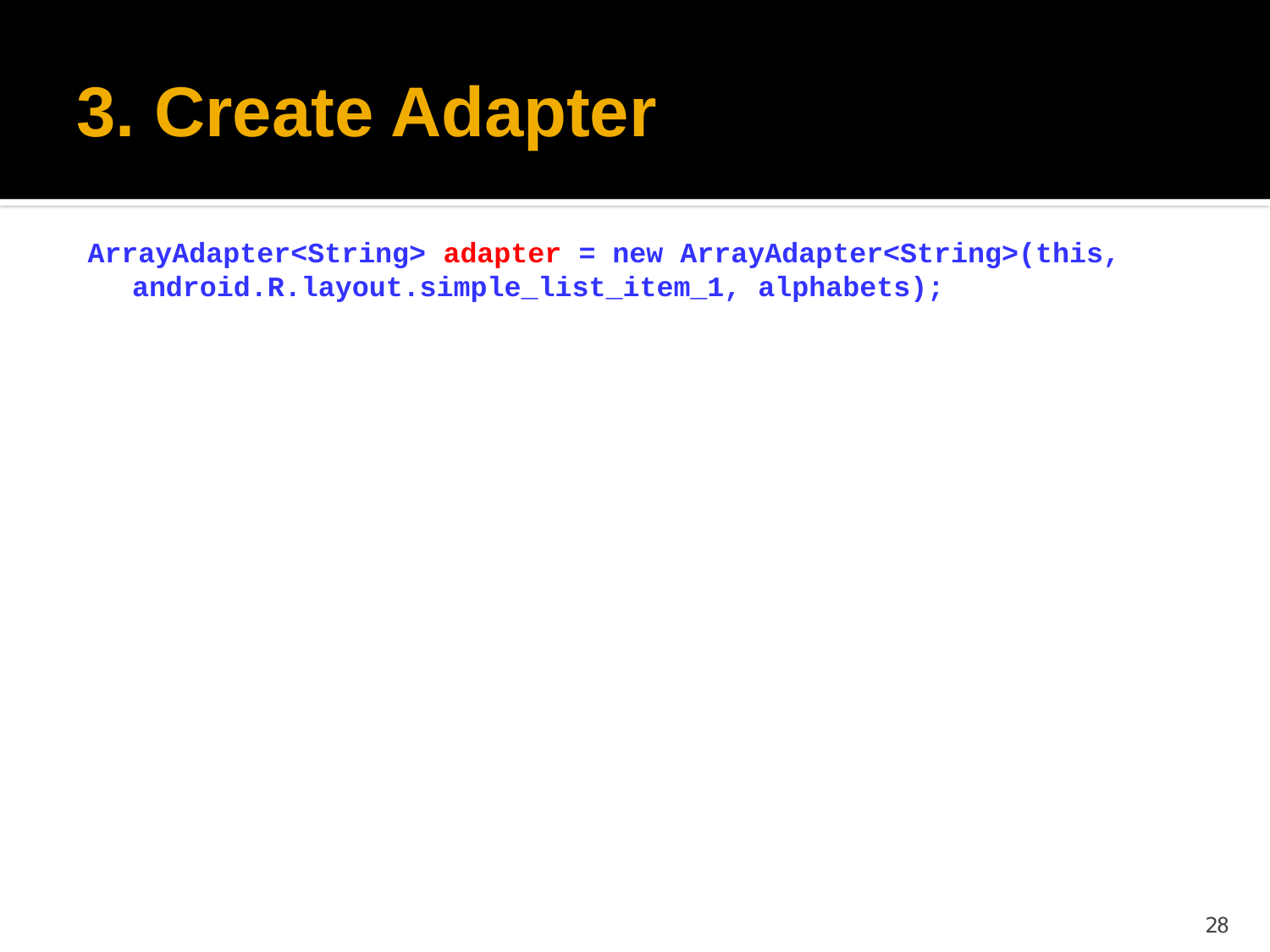

# 3. Create Adapter
ArrayAdapter<String> adapter = new ArrayAdapter<String>(this, android.R.layout.simple_list_item_1, alphabets);
28